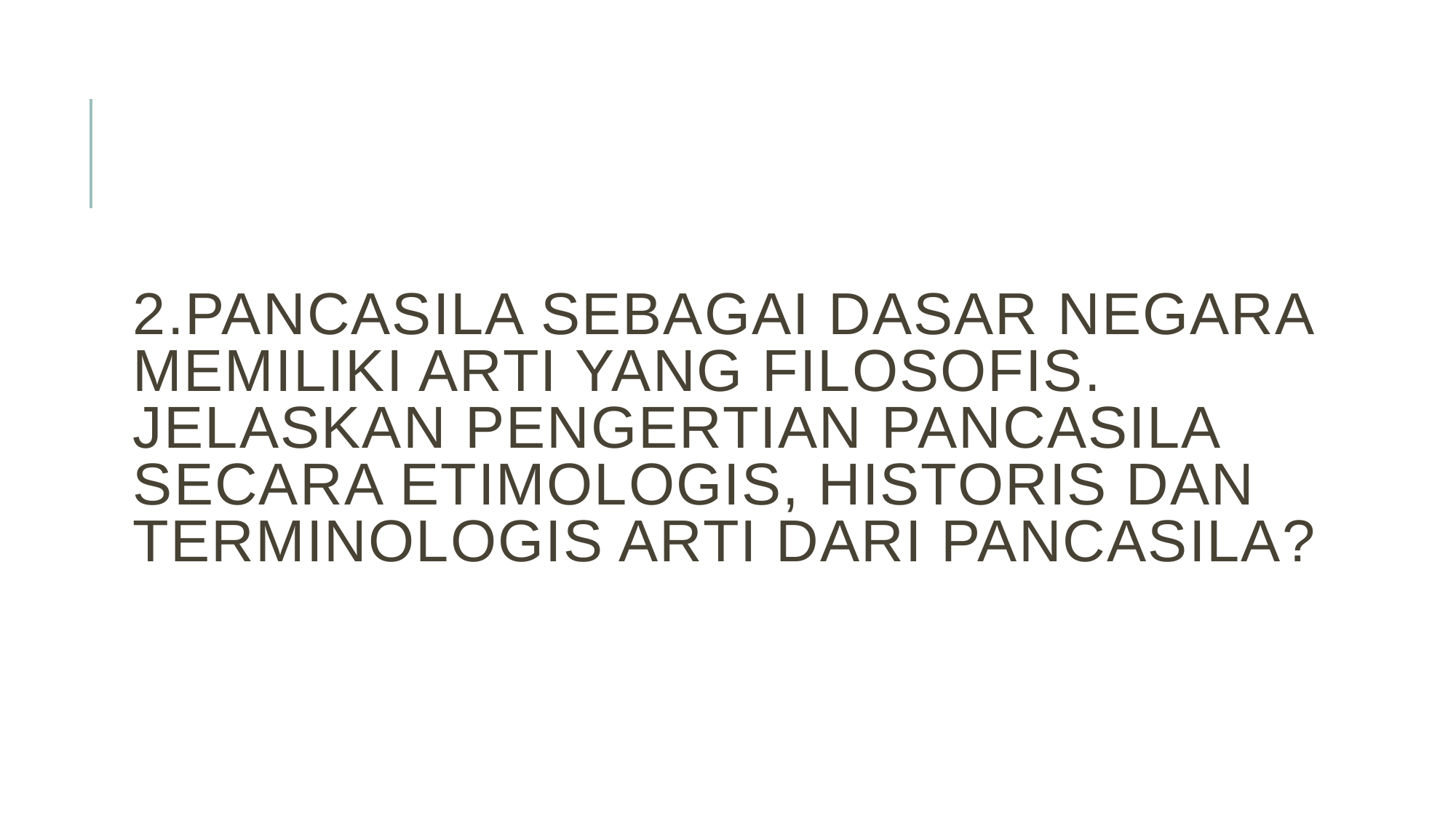

# 2.Pancasila sebagai dasar Negara memiliki arti yang filosofis.  JELASKAN pengertian pancasila  SECARA ETIMOLOGIS, historis DAN TERMINOLOGIS ARTI DARI PANCASILA?